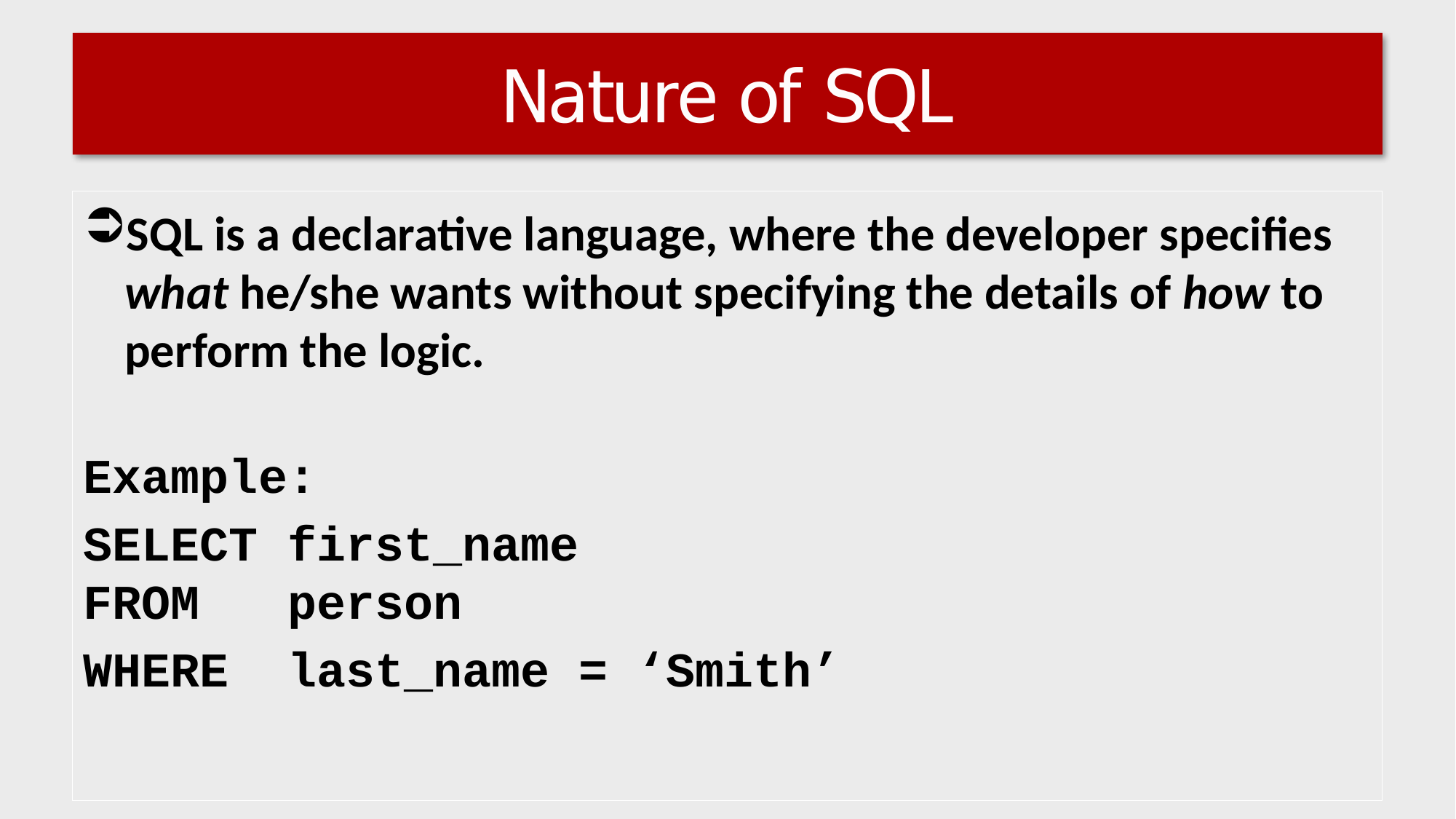

# Nature of SQL
SQL is a declarative language, where the developer specifies what he/she wants without specifying the details of how to perform the logic.
Example:
SELECT first_name
FROM   person
WHERE  last_name = ‘Smith’